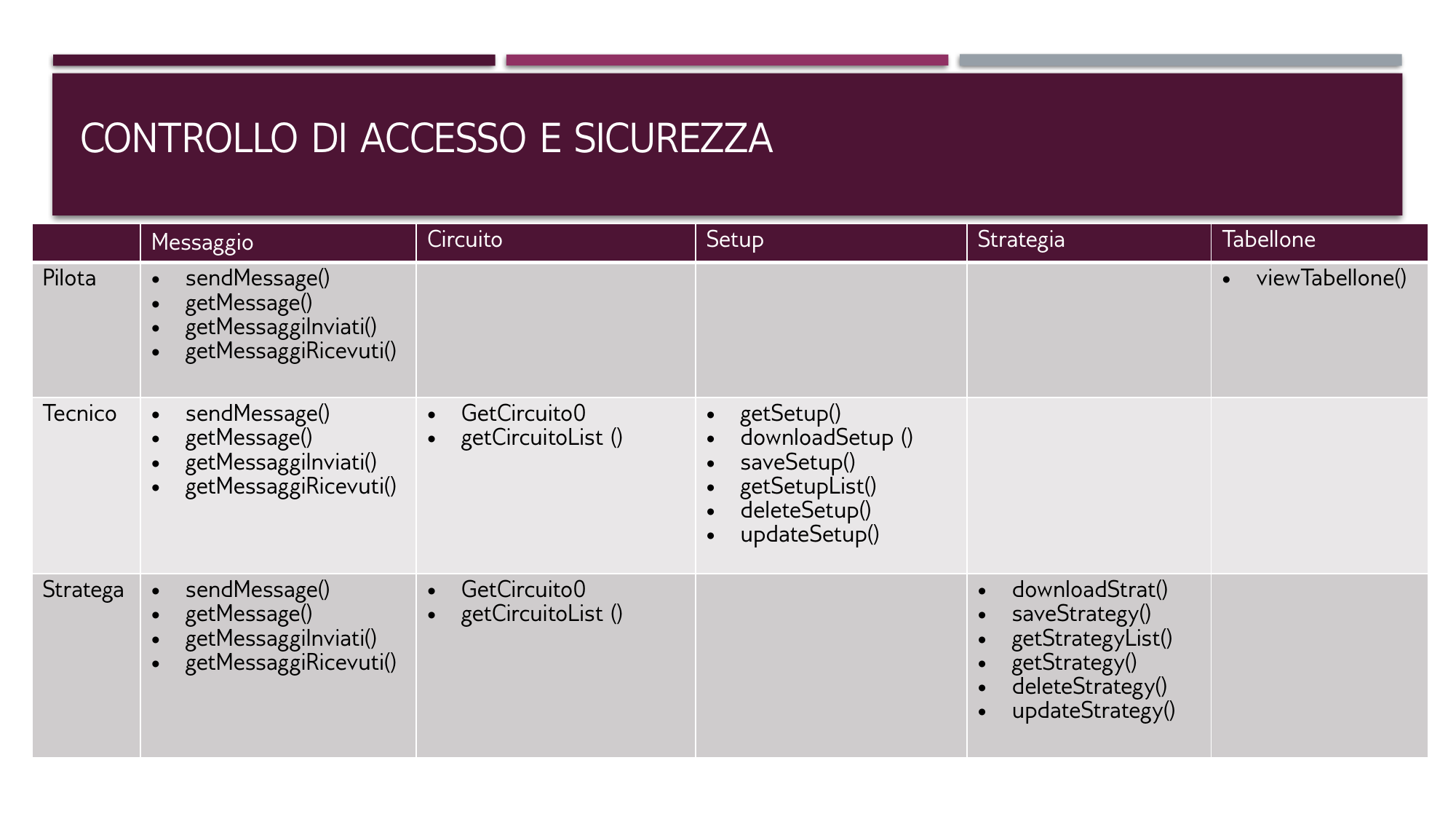

# Controllo di Accesso e Sicurezza

|  | Messaggio | Circuito | Setup | Strategia | Tabellone |
| --- | --- | --- | --- | --- | --- |
| Pilota | sendMessage() getMessage() getMessaggiInviati() getMessaggiRicevuti() |  |  |  | viewTabellone() |
| Tecnico | sendMessage() getMessage() getMessaggiInviati() getMessaggiRicevuti() | GetCircuito0 getCircuitoList () | getSetup() downloadSetup () saveSetup() getSetupList() deleteSetup() updateSetup() |  |  |
| Stratega | sendMessage() getMessage() getMessaggiInviati() getMessaggiRicevuti() | GetCircuito0 getCircuitoList () |  | downloadStrat() saveStrategy() getStrategyList() getStrategy() deleteStrategy() updateStrategy() |  |